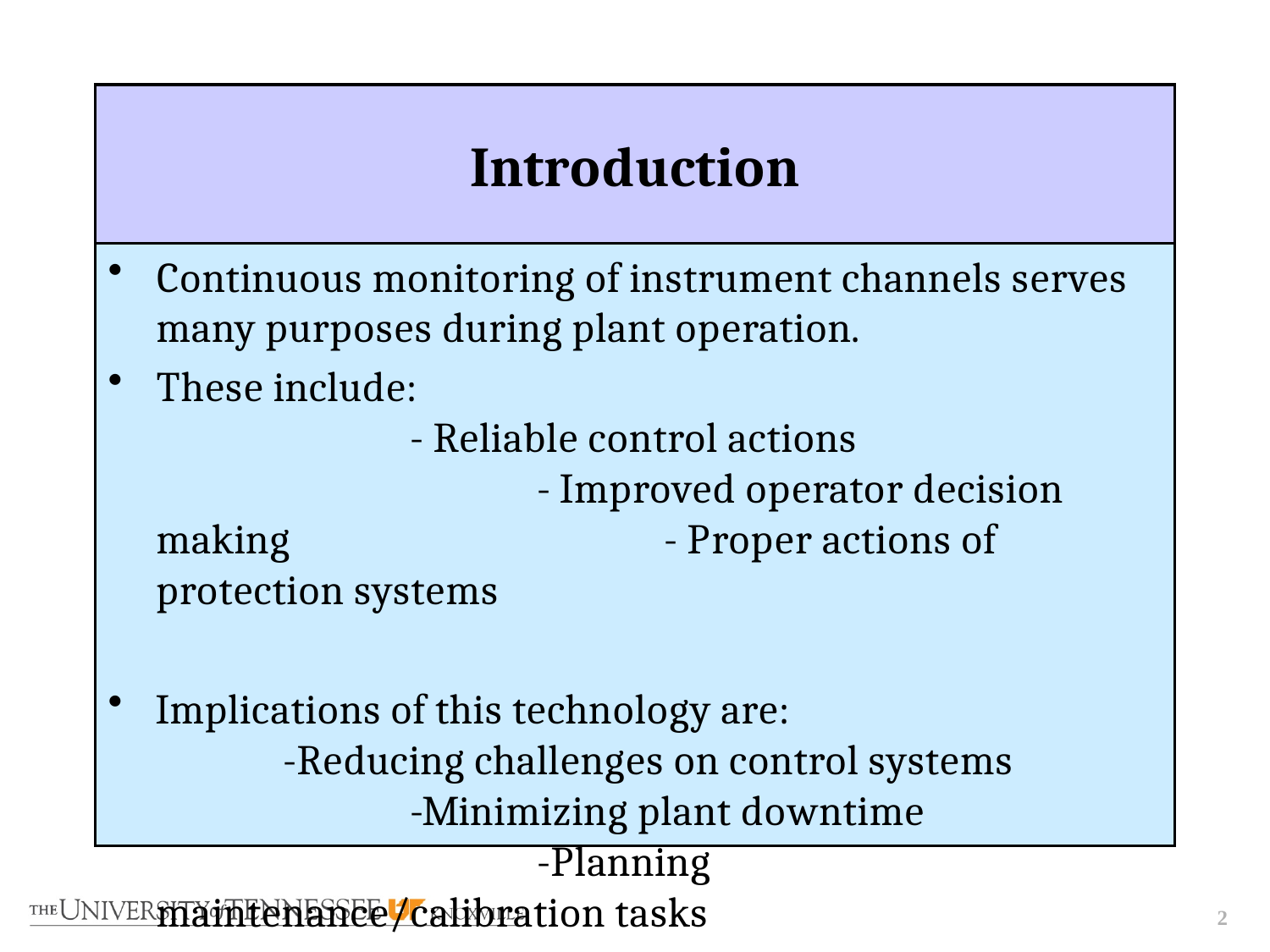

# Introduction
Continuous monitoring of instrument channels serves many purposes during plant operation.
These include:							- Reliable control actions					- Improved operator decision making			- Proper actions of protection systems

Implications of this technology are:				-Reducing challenges on control systems			-Minimizing plant downtime				-Planning maintenance/calibration tasks

2